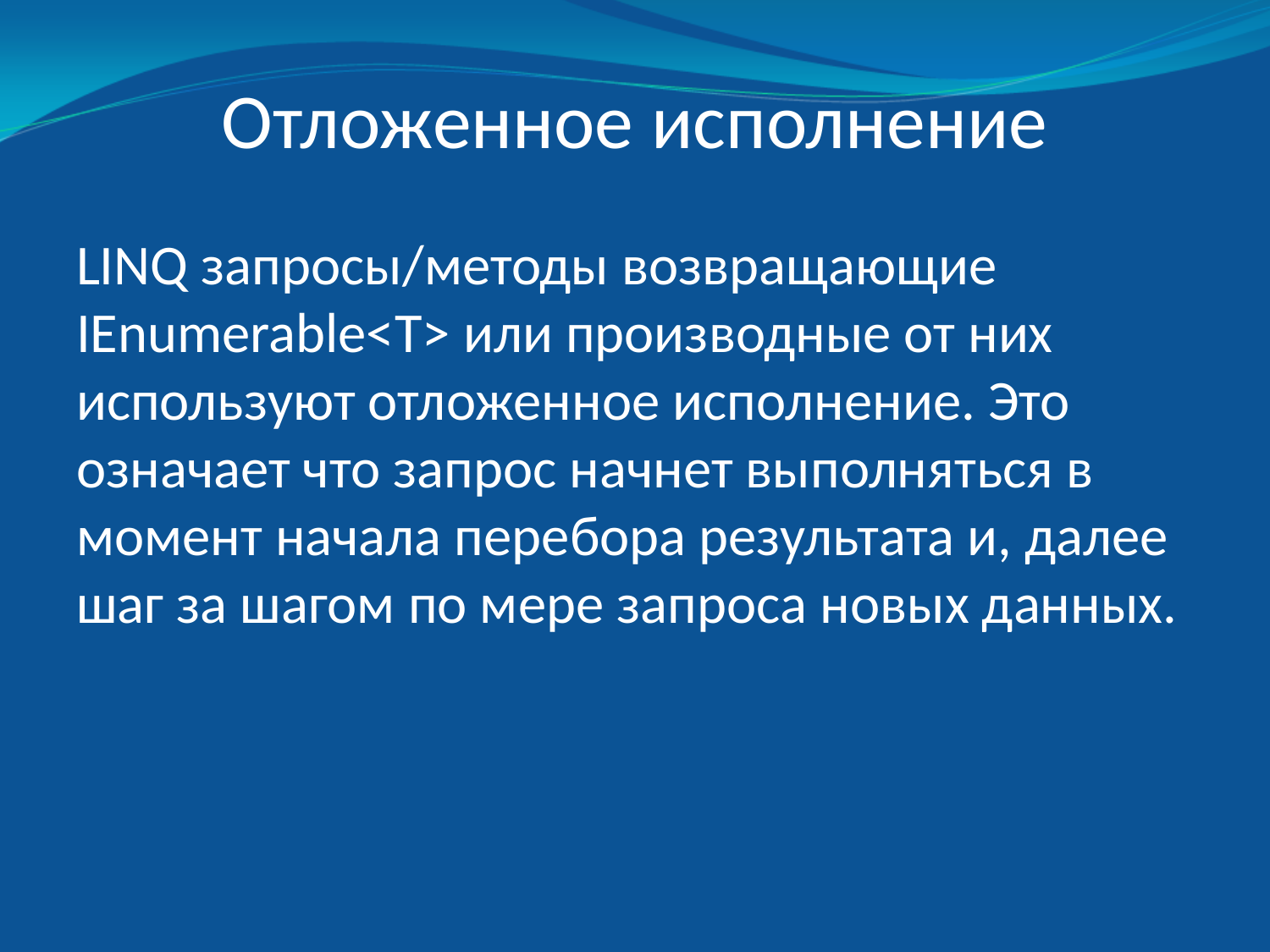

# Отложенное исполнение
LINQ запросы/методы возвращающие IEnumerable<T> или производные от них используют отложенное исполнение. Это означает что запрос начнет выполняться в момент начала перебора результата и, далее шаг за шагом по мере запроса новых данных.